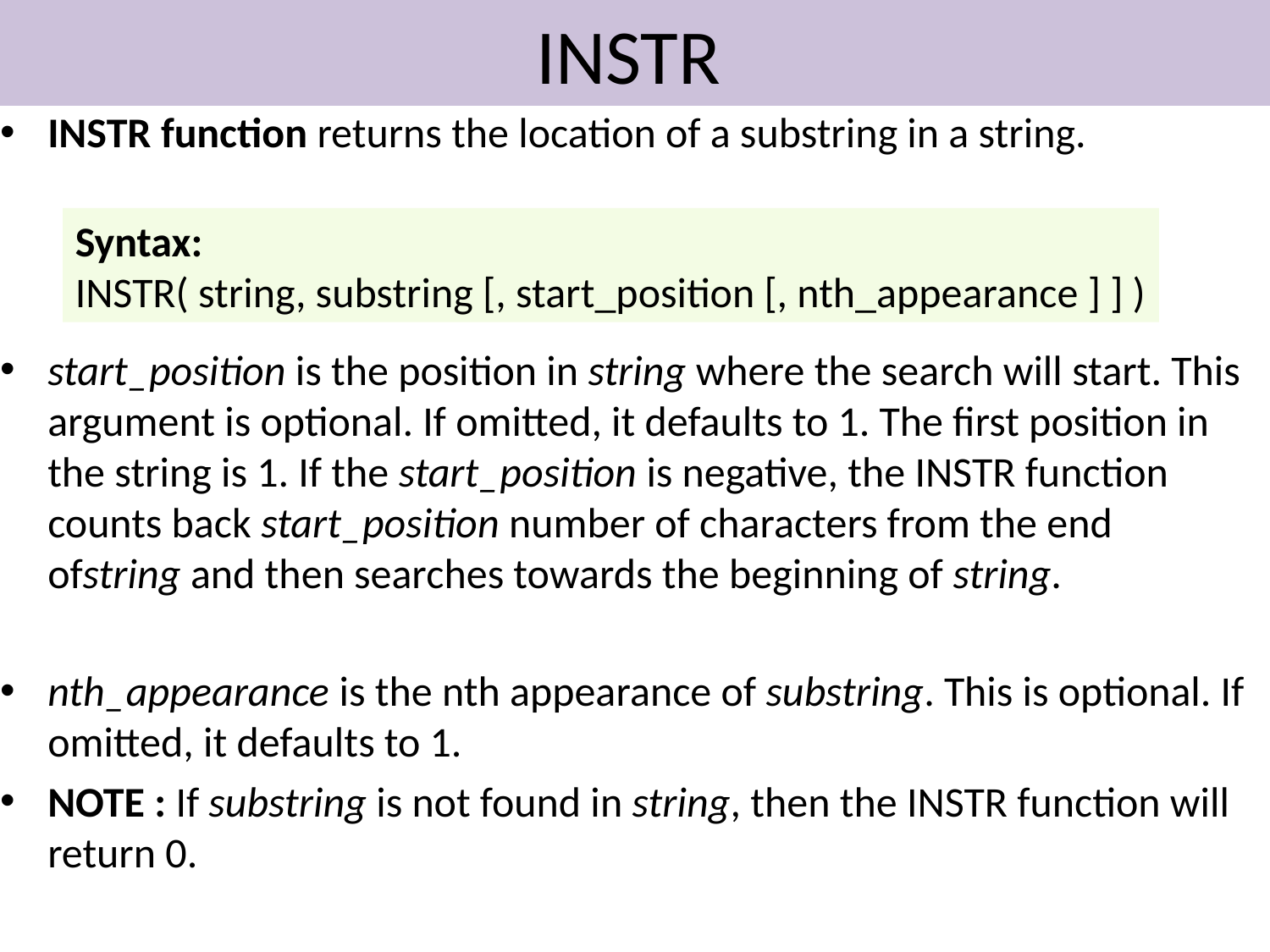

INSTR
INSTR function returns the location of a substring in a string.

start_position is the position in string where the search will start. This argument is optional. If omitted, it defaults to 1. The first position in the string is 1. If the start_position is negative, the INSTR function counts back start_position number of characters from the end ofstring and then searches towards the beginning of string.

nth_appearance is the nth appearance of substring. This is optional. If omitted, it defaults to 1.
NOTE : If substring is not found in string, then the INSTR function will return 0.

Syntax:
INSTR( string, substring [, start_position [, nth_appearance ] ] )